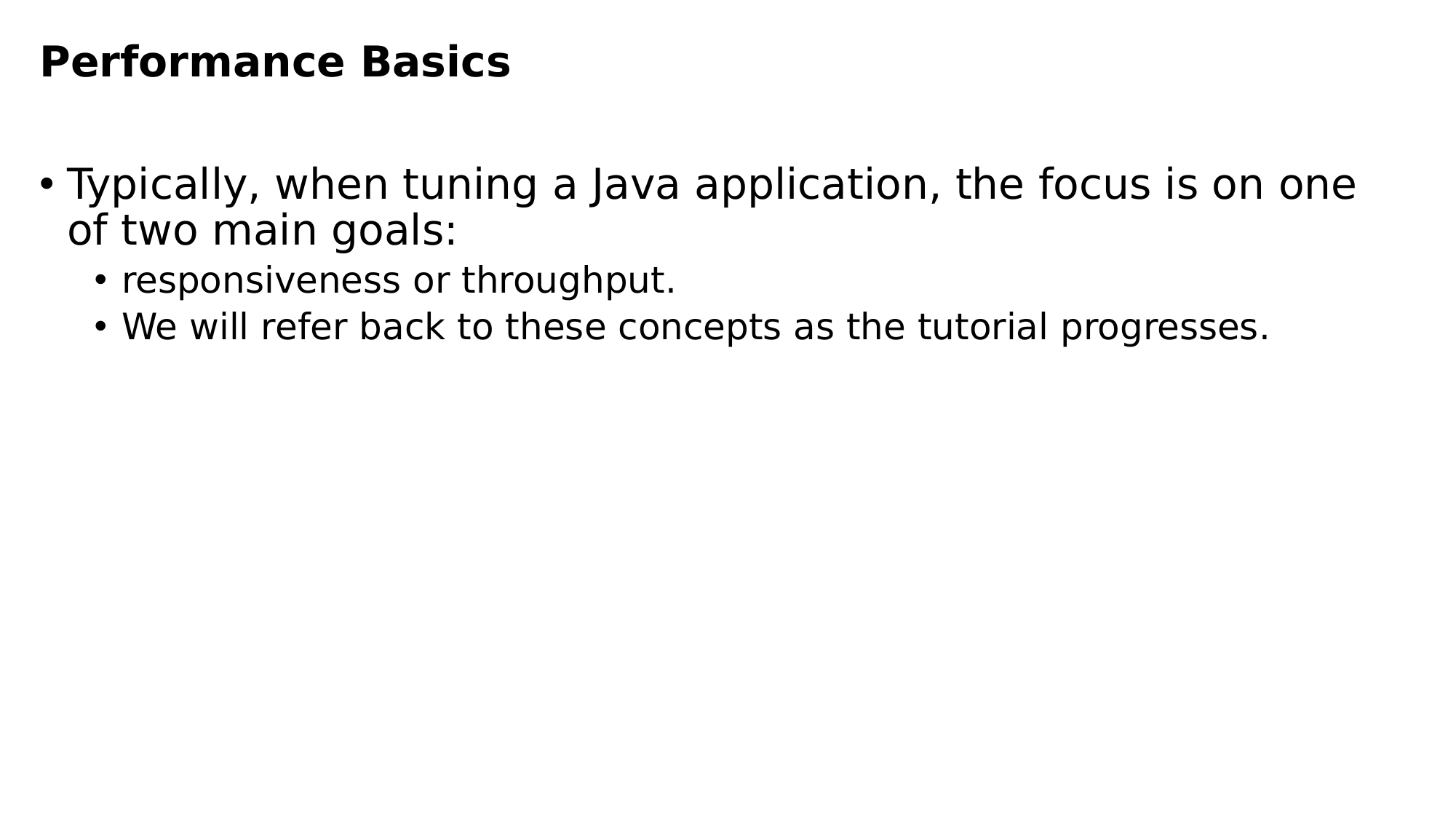

Performance Basics

Typically, when tuning a Java application, the focus is on one of two main goals:
responsiveness or throughput.
We will refer back to these concepts as the tutorial progresses.